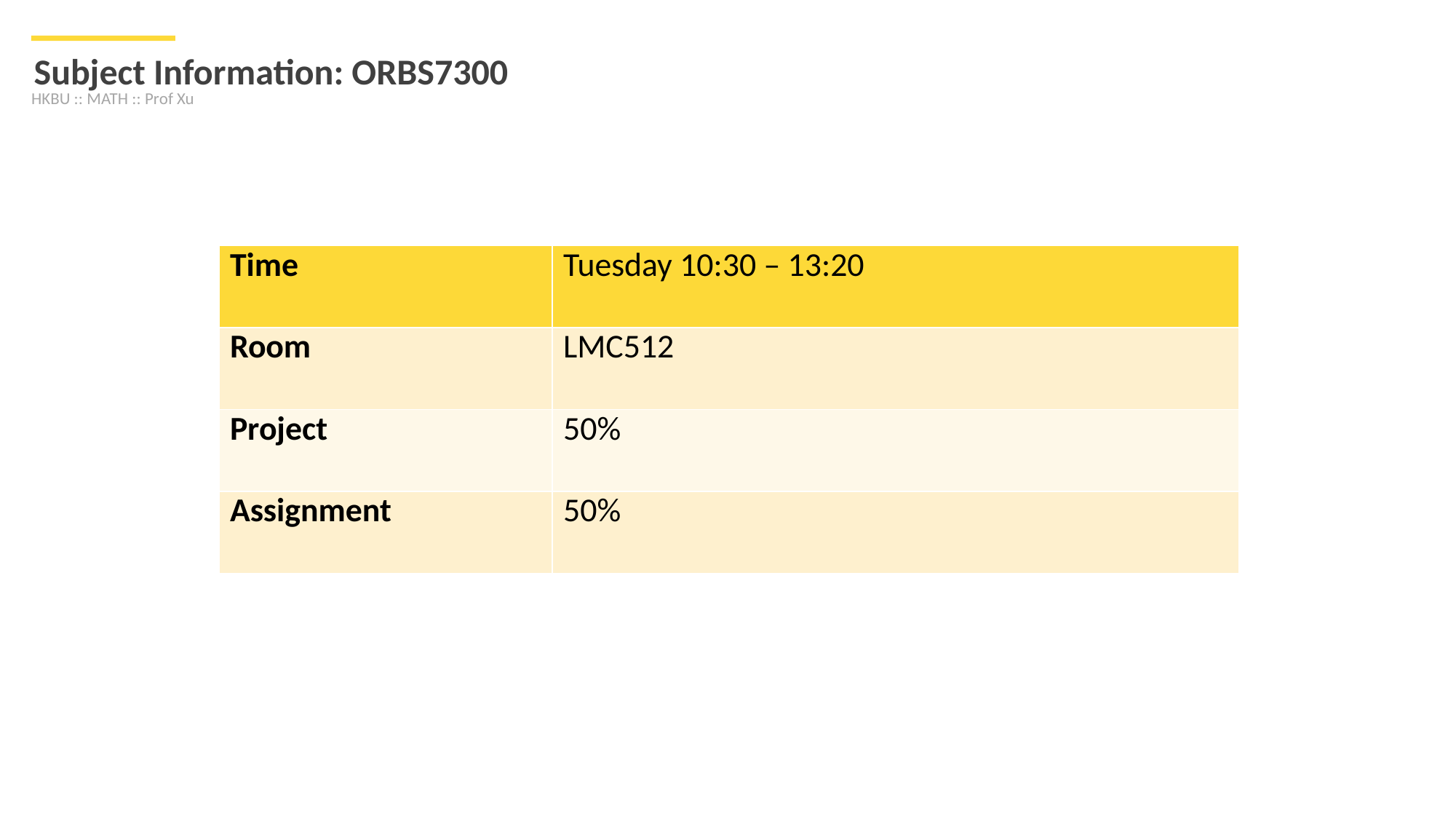

Subject Information: ORBS7300
HKBU :: MATH :: Prof Xu
| Time | Tuesday 10:30 – 13:20 |
| --- | --- |
| Room | LMC512 |
| Project | 50% |
| Assignment | 50% |